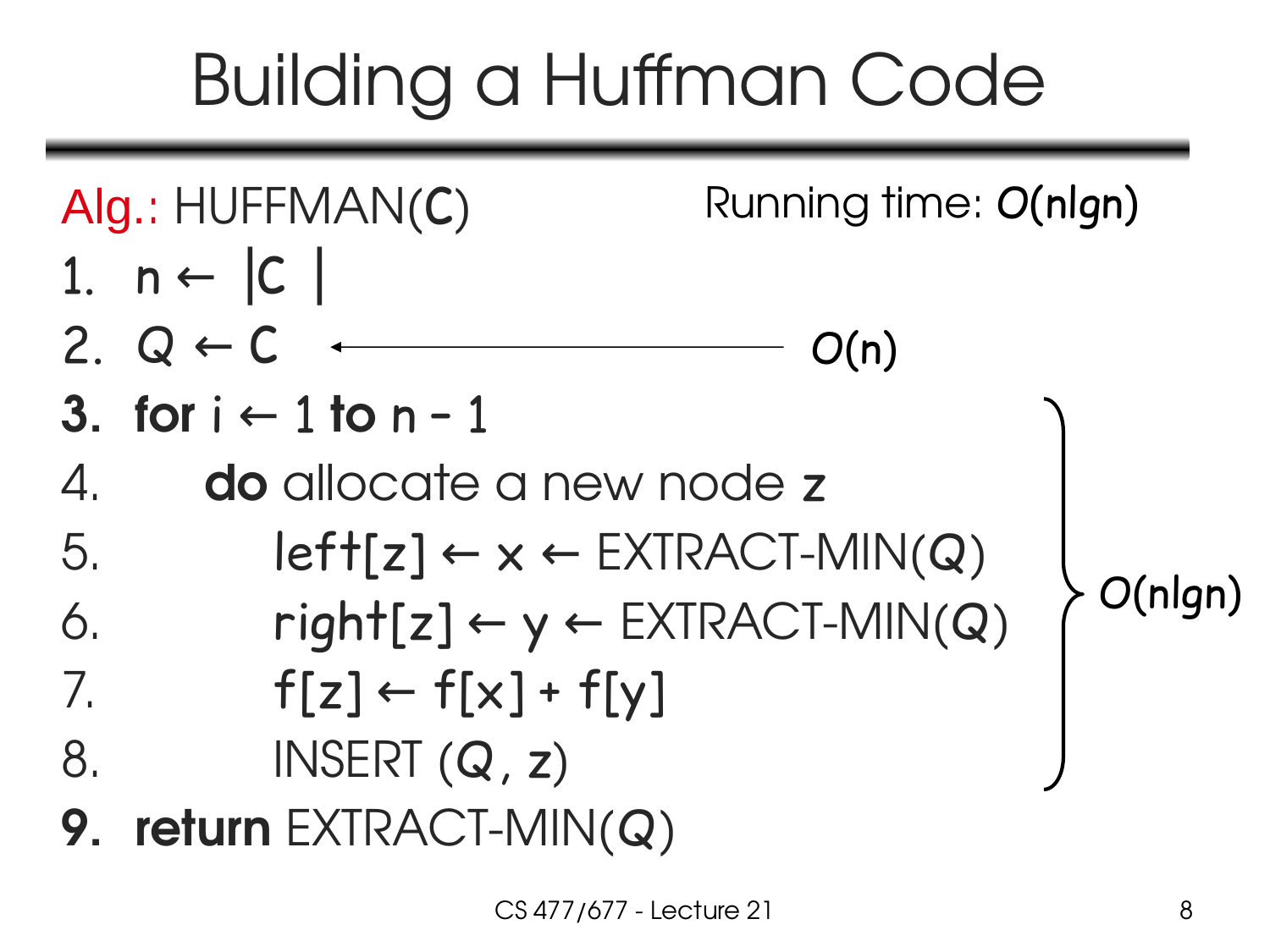

# Building a Huffman Code
Alg.: HUFFMAN(C)
n ← ⎥C ⎥
Q ← C
for i ← 1 to n – 1
     do allocate a new node z
          left[z] ← x ← EXTRACT-MIN(Q)
          right[z] ← y ← EXTRACT-MIN(Q)
          f[z] ← f[x] + f[y]
          INSERT (Q, z)
return EXTRACT-MIN(Q)
Running time: O(nlgn)
O(n)

O(nlgn)
CS 477/677 - Lecture 21
8